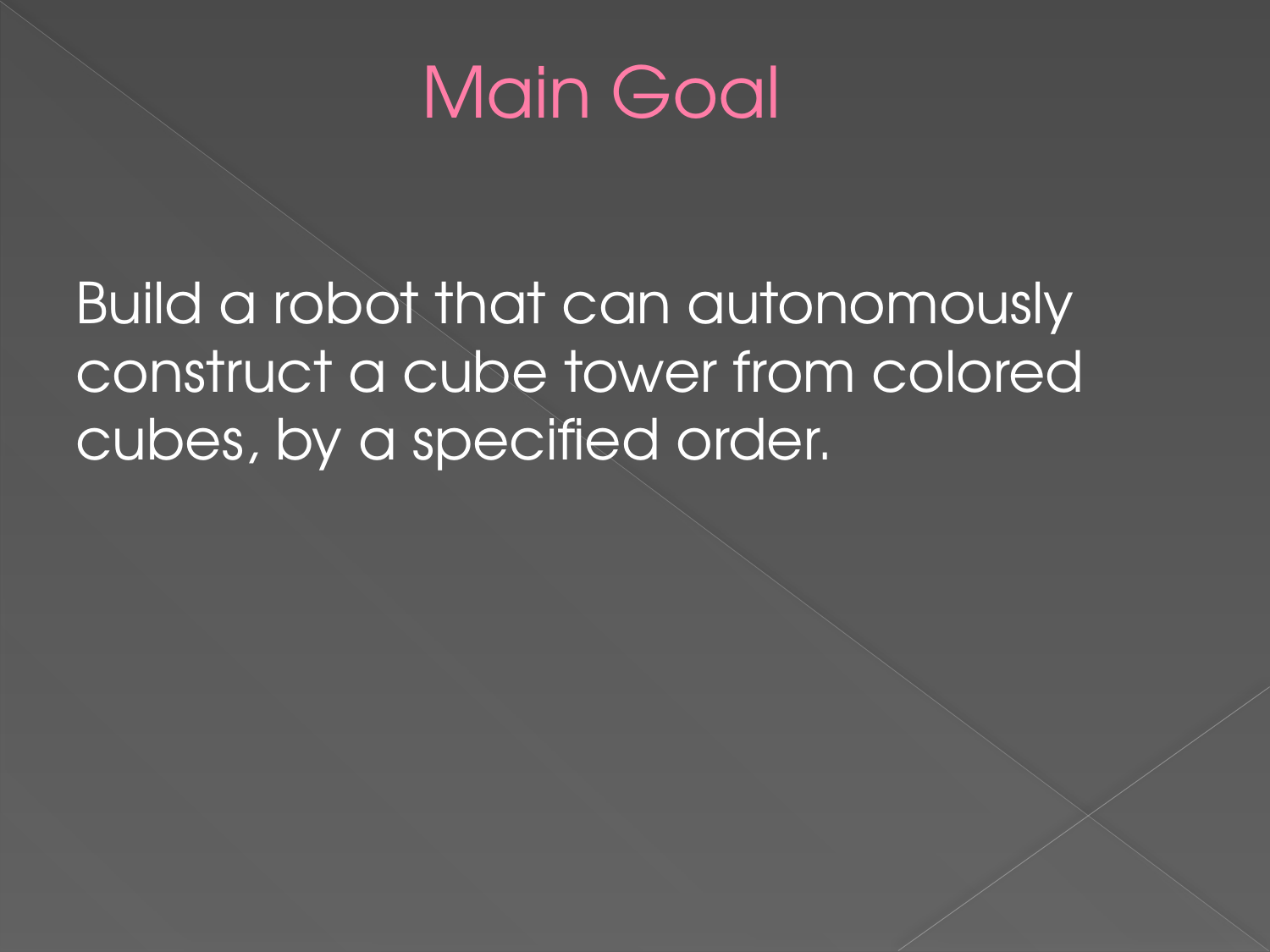

# Main Goal
Build a robot that can autonomously construct a cube tower from colored cubes, by a specified order.